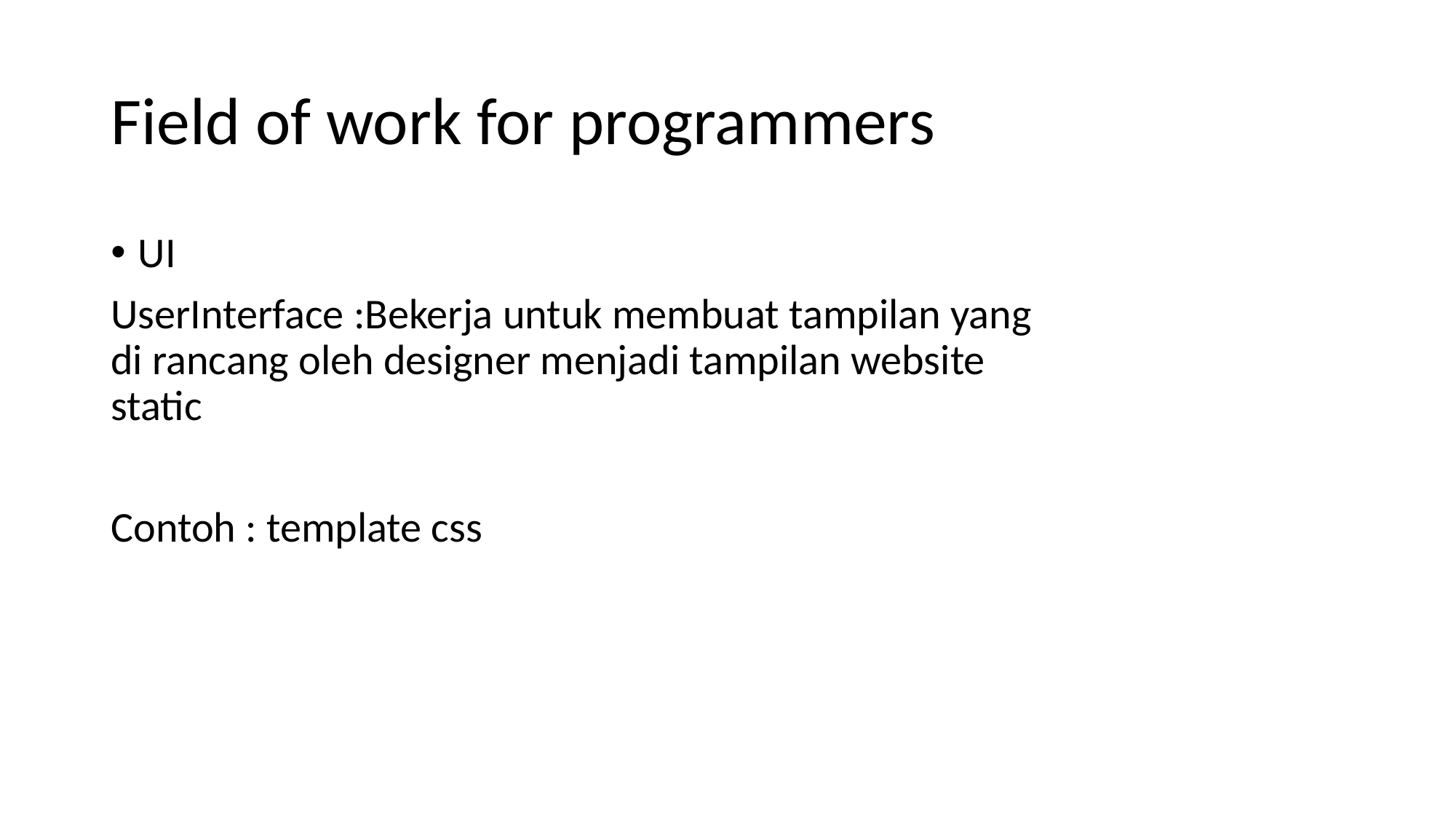

# Field of work for programmers
UI
UserInterface :Bekerja untuk membuat tampilan yang di rancang oleh designer menjadi tampilan website static

Contoh : template css